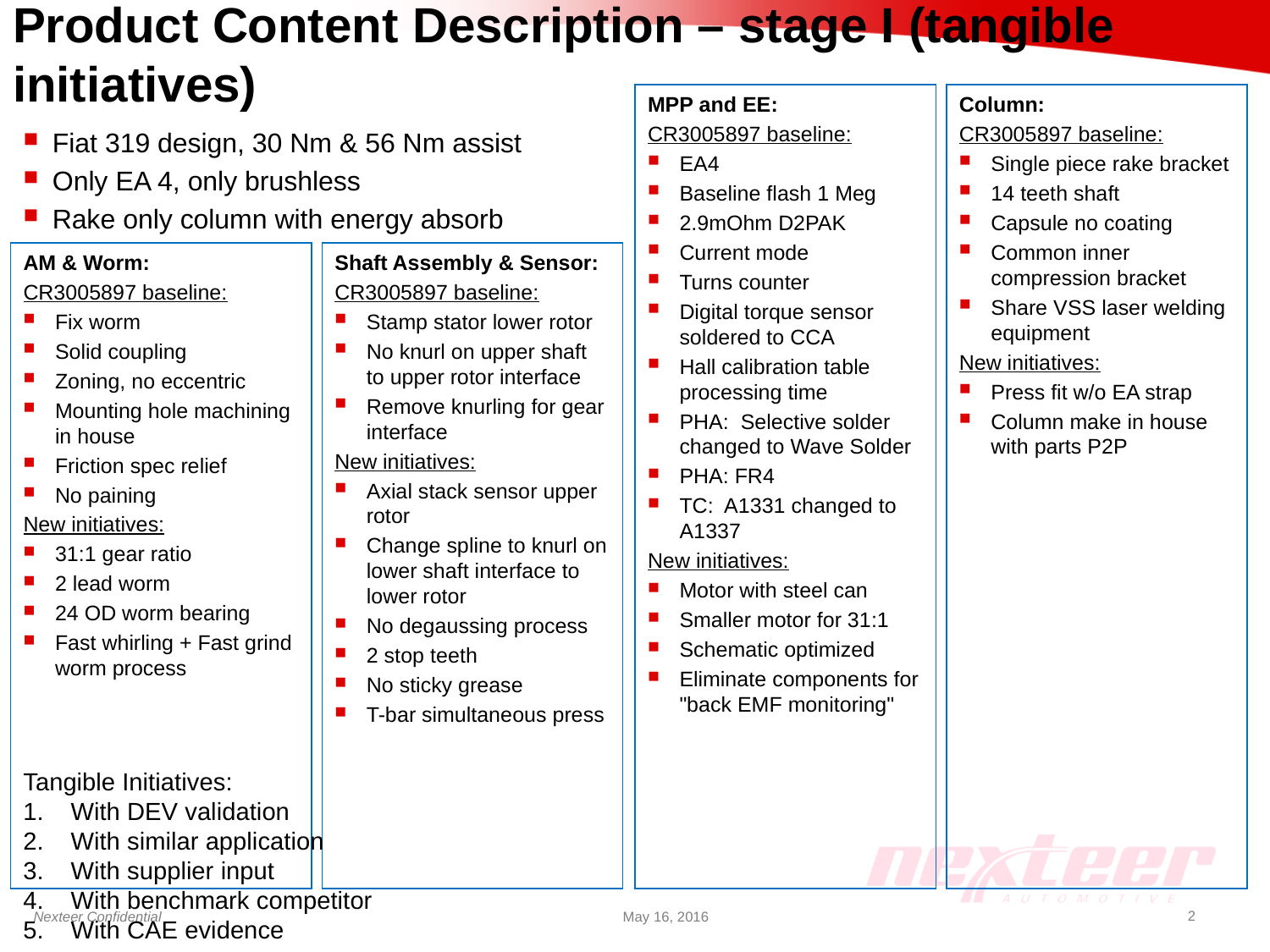

# Product Content Description – stage I (tangible initiatives)
MPP and EE:
CR3005897 baseline:
EA4
Baseline flash 1 Meg
2.9mOhm D2PAK
Current mode
Turns counter
Digital torque sensor soldered to CCA
Hall calibration table processing time
PHA:  Selective solder changed to Wave Solder
PHA: FR4
TC:  A1331 changed to A1337
New initiatives:
Motor with steel can
Smaller motor for 31:1
Schematic optimized
Eliminate components for "back EMF monitoring"

Column:
CR3005897 baseline:
Single piece rake bracket
14 teeth shaft
Capsule no coating
Common inner compression bracket
Share VSS laser welding equipment
New initiatives:
Press fit w/o EA strap
Column make in house with parts P2P

Fiat 319 design, 30 Nm & 56 Nm assist
Only EA 4, only brushless
Rake only column with energy absorb

Shaft Assembly & Sensor:
CR3005897 baseline:
Stamp stator lower rotor
No knurl on upper shaft to upper rotor interface
Remove knurling for gear interface
New initiatives:
Axial stack sensor upper rotor
Change spline to knurl on lower shaft interface to lower rotor
No degaussing process
2 stop teeth
No sticky grease
T-bar simultaneous press

AM & Worm:
CR3005897 baseline:
Fix worm
Solid coupling
Zoning, no eccentric
Mounting hole machining in house
Friction spec relief
No paining
New initiatives:
31:1 gear ratio
2 lead worm
24 OD worm bearing
Fast whirling + Fast grind worm process

Tangible Initiatives:
With DEV validation
With similar application
With supplier input
With benchmark competitor
With CAE evidence